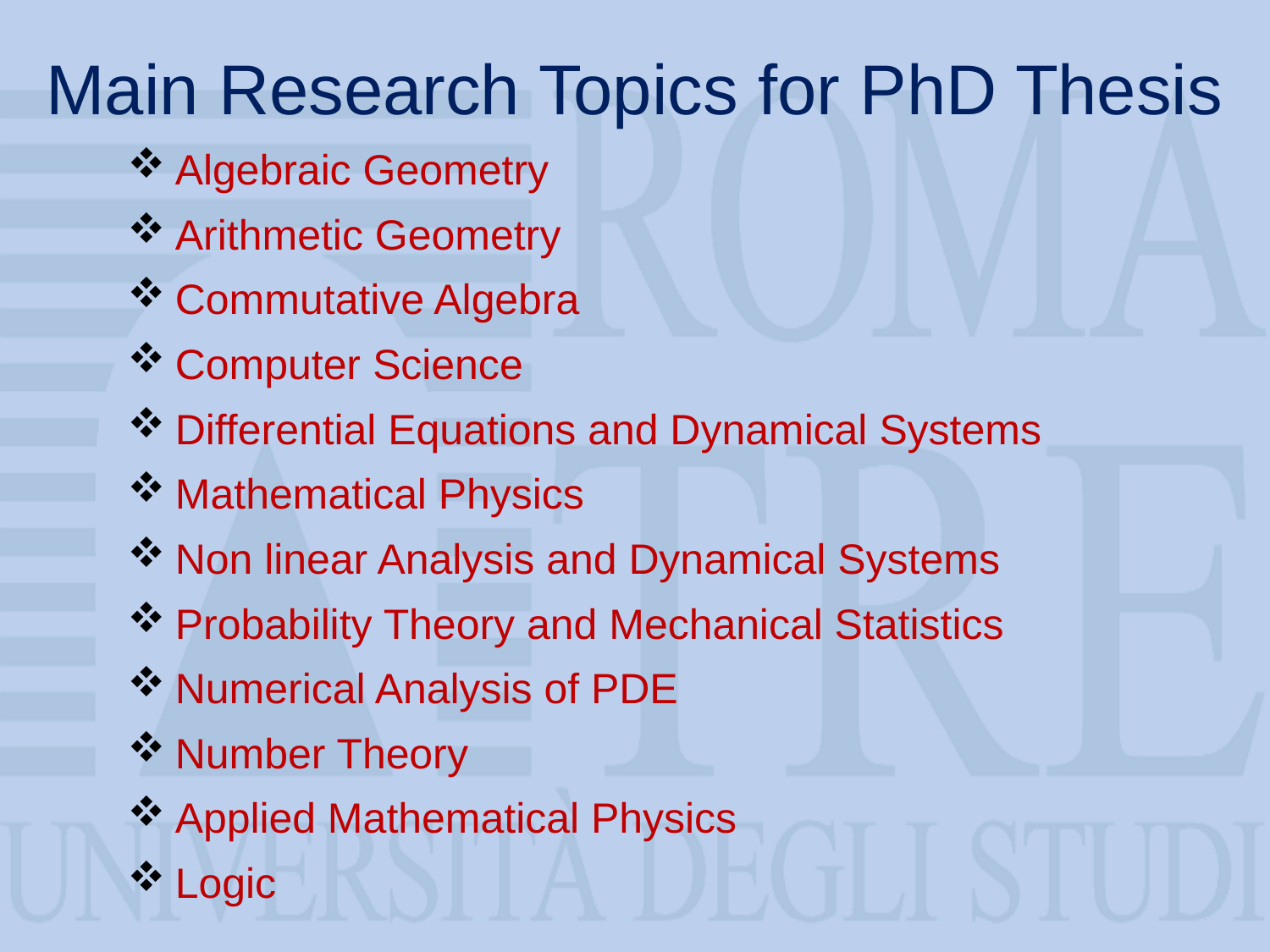

# Main Research Topics for PhD Thesis
Algebraic Geometry
Arithmetic Geometry
Commutative Algebra
Computer Science
Differential Equations and Dynamical Systems
Mathematical Physics
Non linear Analysis and Dynamical Systems
Probability Theory and Mechanical Statistics
Numerical Analysis of PDE
Number Theory
Applied Mathematical Physics
Logic